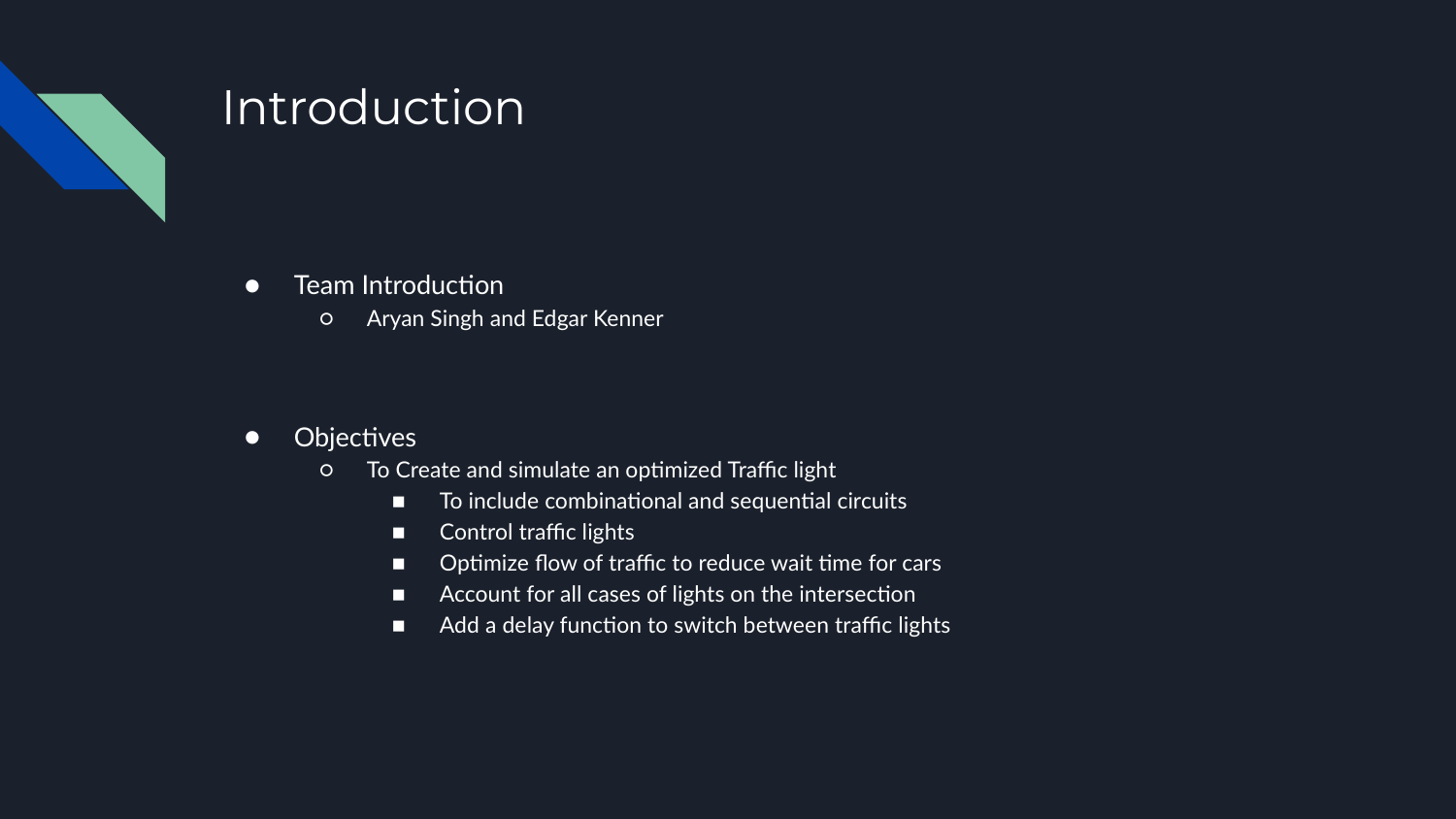

# Introduction
Team Introduction
Aryan Singh and Edgar Kenner

Objectives
To Create and simulate an optimized Traffic light
To include combinational and sequential circuits
Control traffic lights
Optimize flow of traffic to reduce wait time for cars
Account for all cases of lights on the intersection
Add a delay function to switch between traffic lights